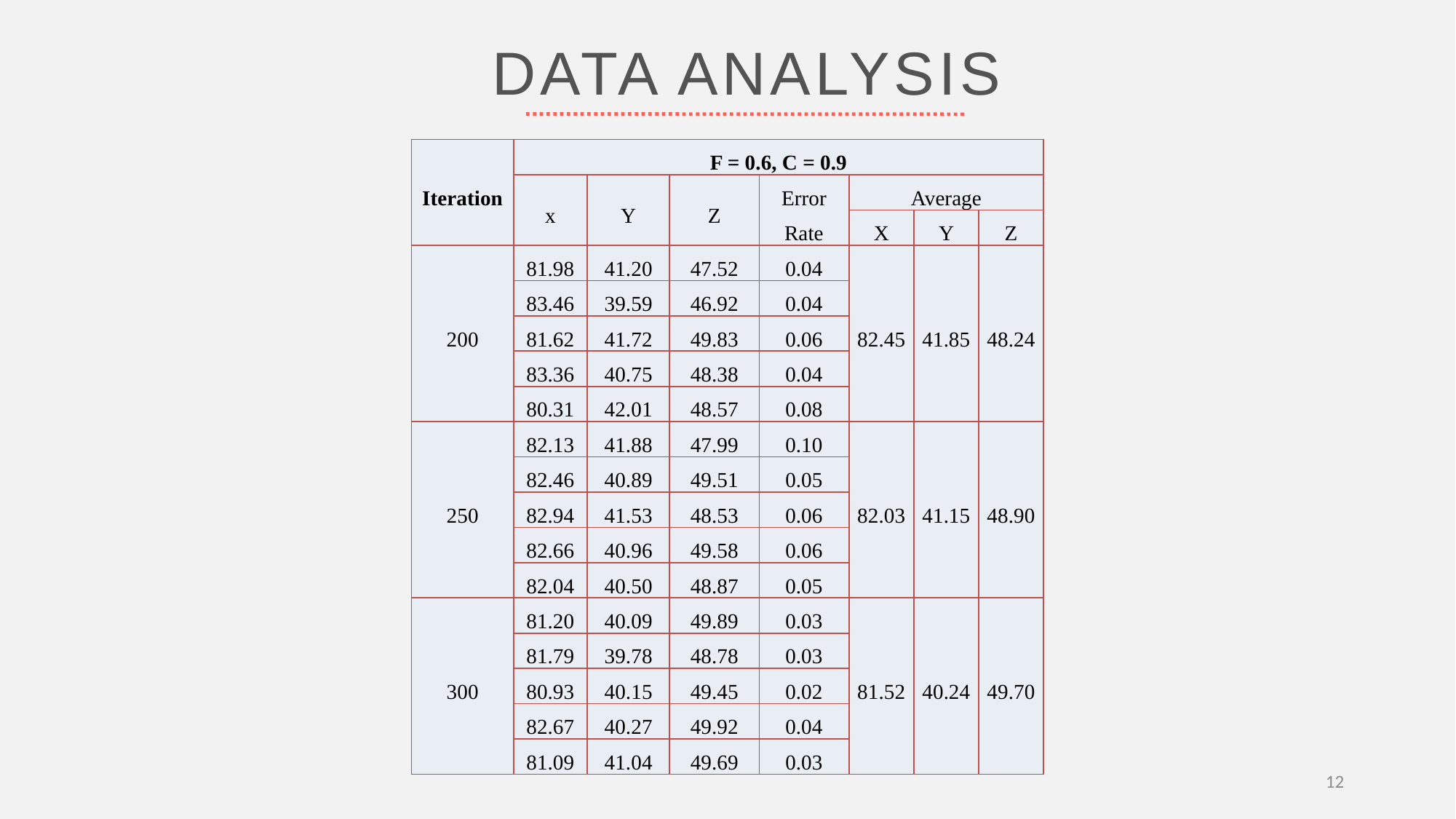

DATA ANALYSIS
| Iteration | F = 0.6, C = 0.9 |  |  |  |  |  |  |
| --- | --- | --- | --- | --- | --- | --- | --- |
|  | x | Y | Z | Error Rate | Average |  |  |
|  |  |  |  |  | X | Y | Z |
| 200 | 81.98 | 41.20 | 47.52 | 0.04 | 82.45 | 41.85 | 48.24 |
|  | 83.46 | 39.59 | 46.92 | 0.04 |  |  |  |
|  | 81.62 | 41.72 | 49.83 | 0.06 |  |  |  |
|  | 83.36 | 40.75 | 48.38 | 0.04 |  |  |  |
|  | 80.31 | 42.01 | 48.57 | 0.08 |  |  |  |
| 250 | 82.13 | 41.88 | 47.99 | 0.10 | 82.03 | 41.15 | 48.90 |
|  | 82.46 | 40.89 | 49.51 | 0.05 |  |  |  |
|  | 82.94 | 41.53 | 48.53 | 0.06 |  |  |  |
|  | 82.66 | 40.96 | 49.58 | 0.06 |  |  |  |
|  | 82.04 | 40.50 | 48.87 | 0.05 |  |  |  |
| 300 | 81.20 | 40.09 | 49.89 | 0.03 | 81.52 | 40.24 | 49.70 |
|  | 81.79 | 39.78 | 48.78 | 0.03 |  |  |  |
|  | 80.93 | 40.15 | 49.45 | 0.02 |  |  |  |
|  | 82.67 | 40.27 | 49.92 | 0.04 |  |  |  |
|  | 81.09 | 41.04 | 49.69 | 0.03 |  |  |  |
12